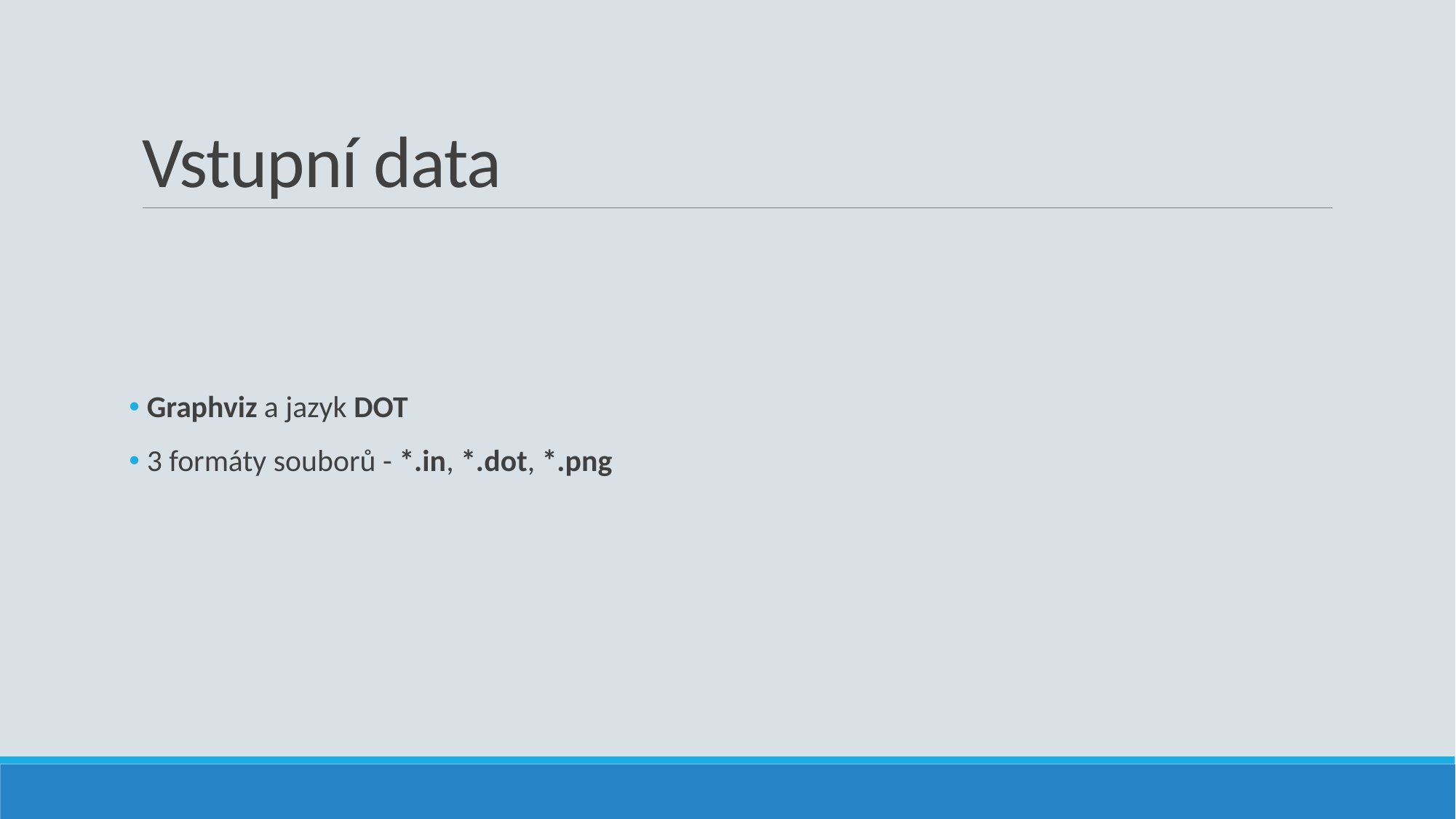

# Vstupní data

 Graphviz a jazyk DOT
 3 formáty souborů - *.in, *.dot, *.png